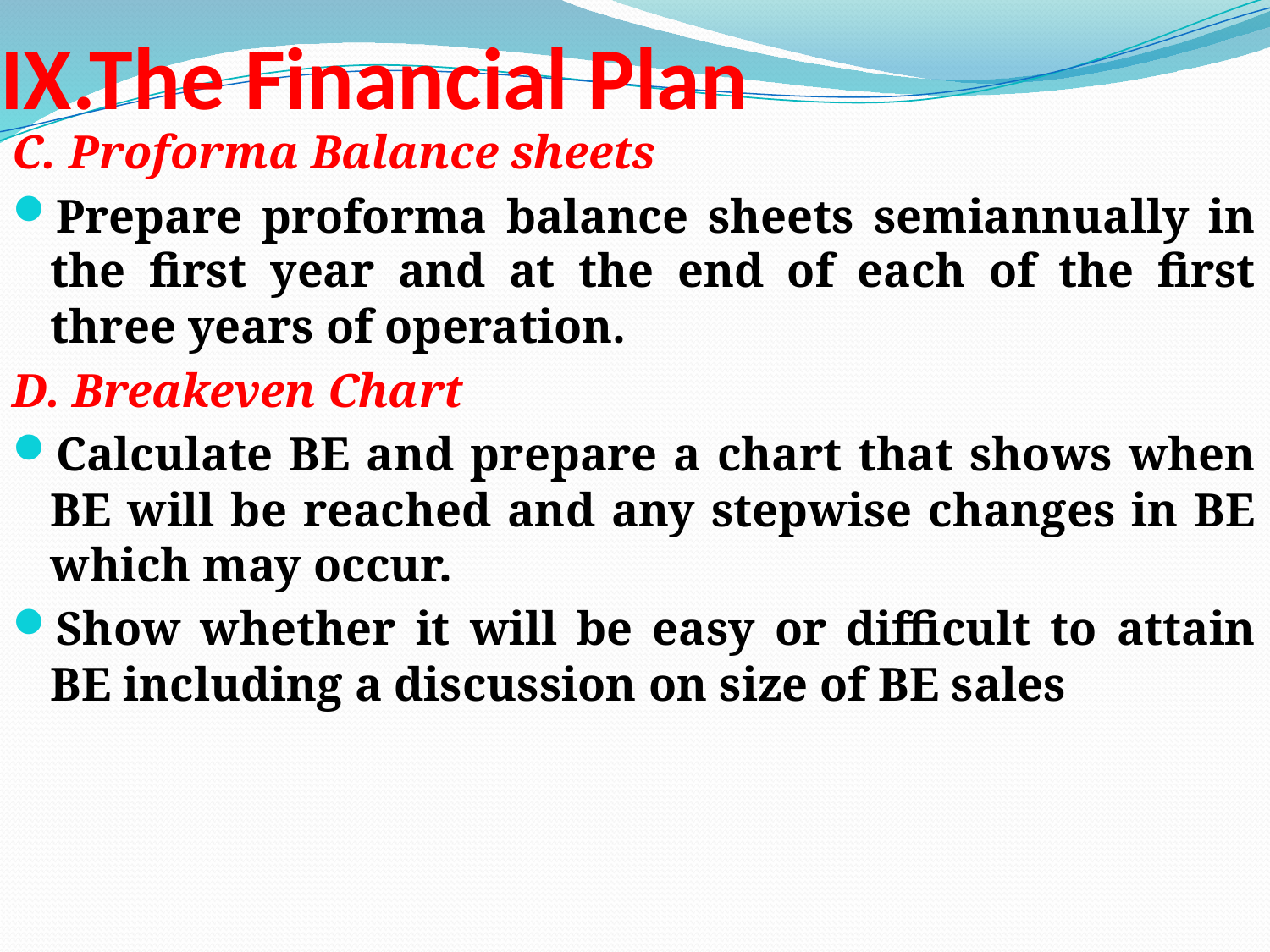

# IX.The Financial Plan
C. Proforma Balance sheets
Prepare proforma balance sheets semiannually in the first year and at the end of each of the first three years of operation.
D. Breakeven Chart
Calculate BE and prepare a chart that shows when BE will be reached and any stepwise changes in BE which may occur.
Show whether it will be easy or difficult to attain BE including a discussion on size of BE sales